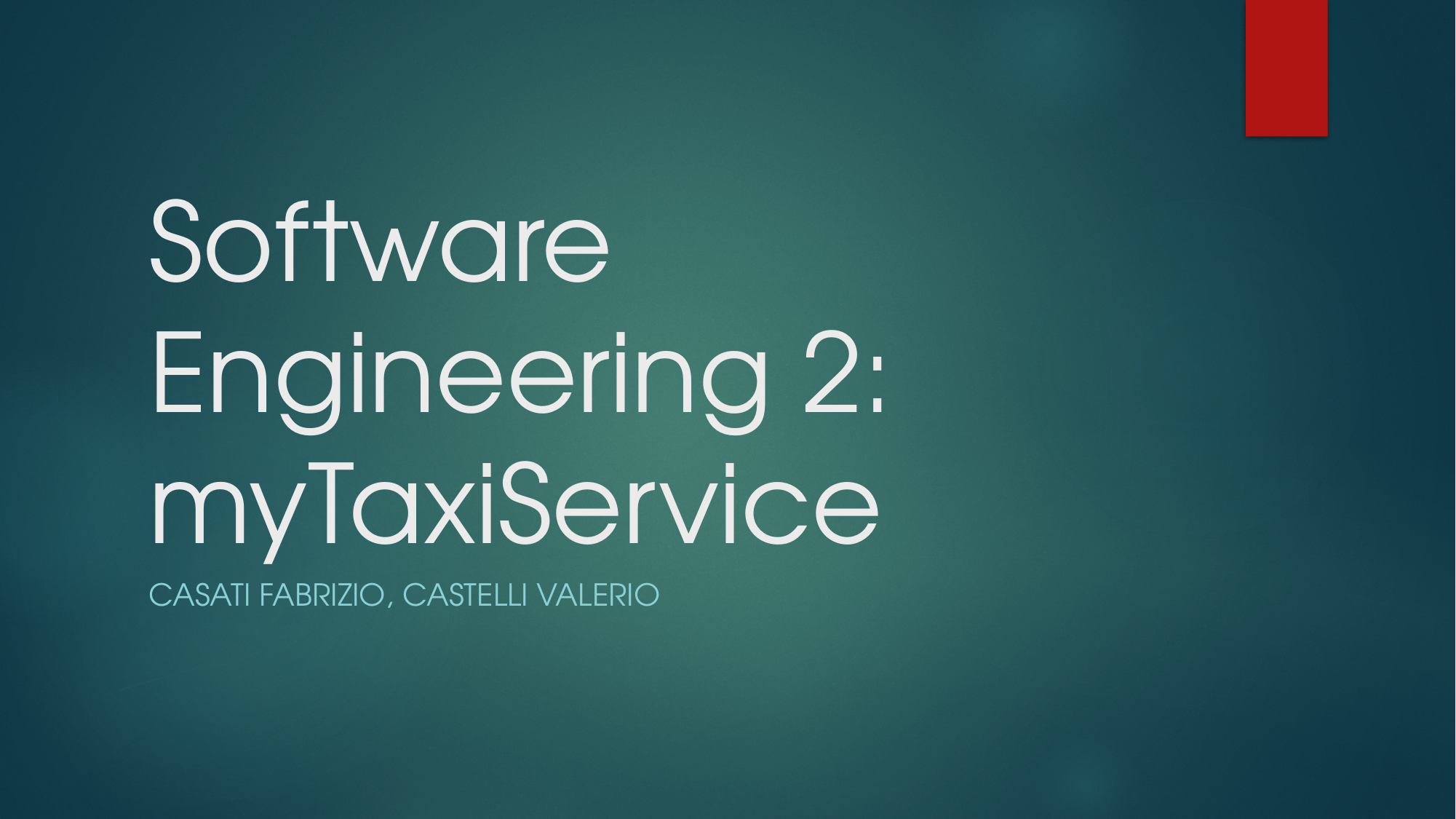

# Software Engineering 2: myTaxiService
Casati fabrizio, castelli valerio